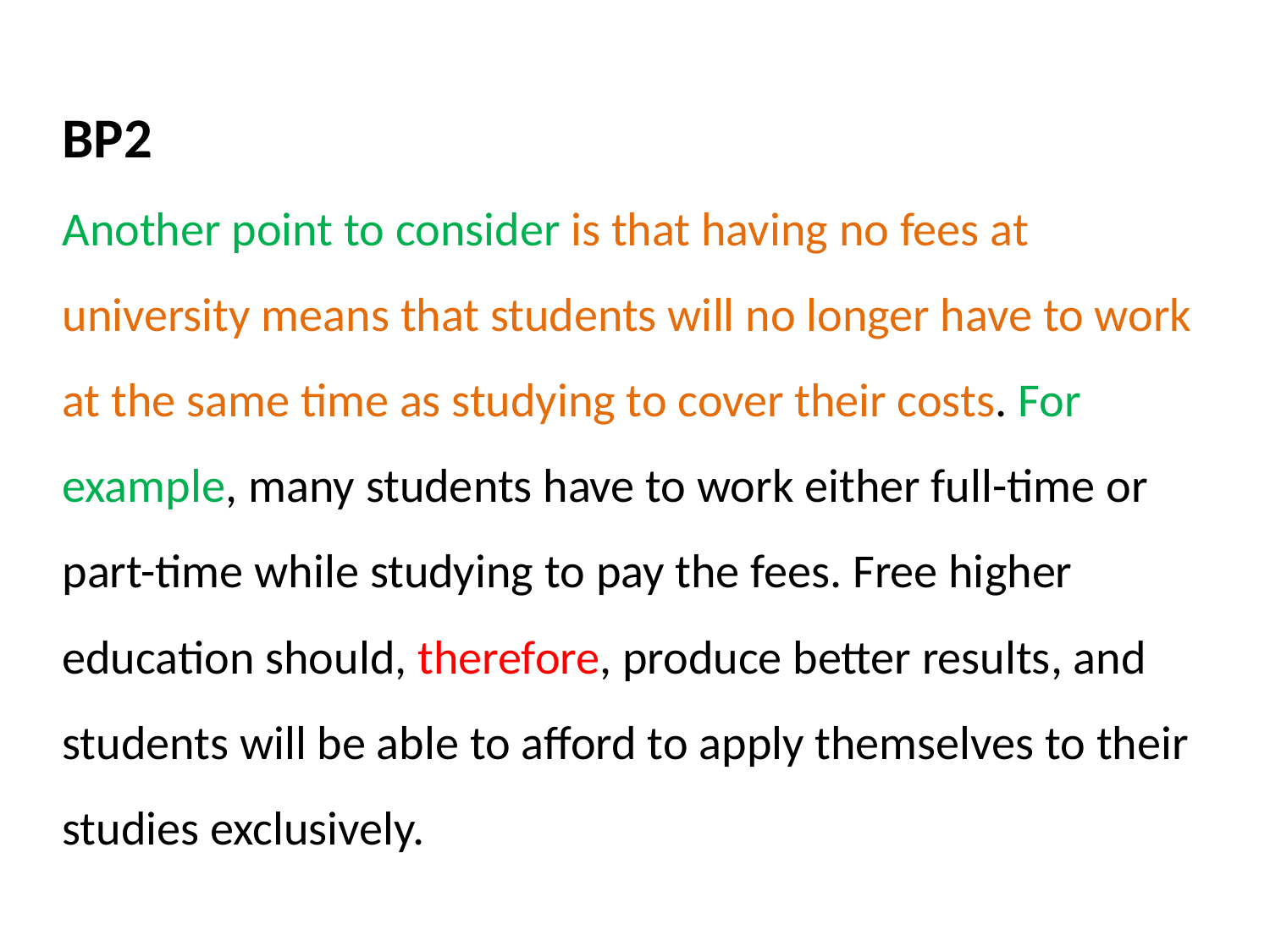

# BP2 Another point to consider is that having no fees at university means that students will no longer have to work at the same time as studying to cover their costs. For example, many students have to work either full-time or part-time while studying to pay the fees. Free higher education should, therefore, produce better results, and students will be able to afford to apply themselves to their studies exclusively.